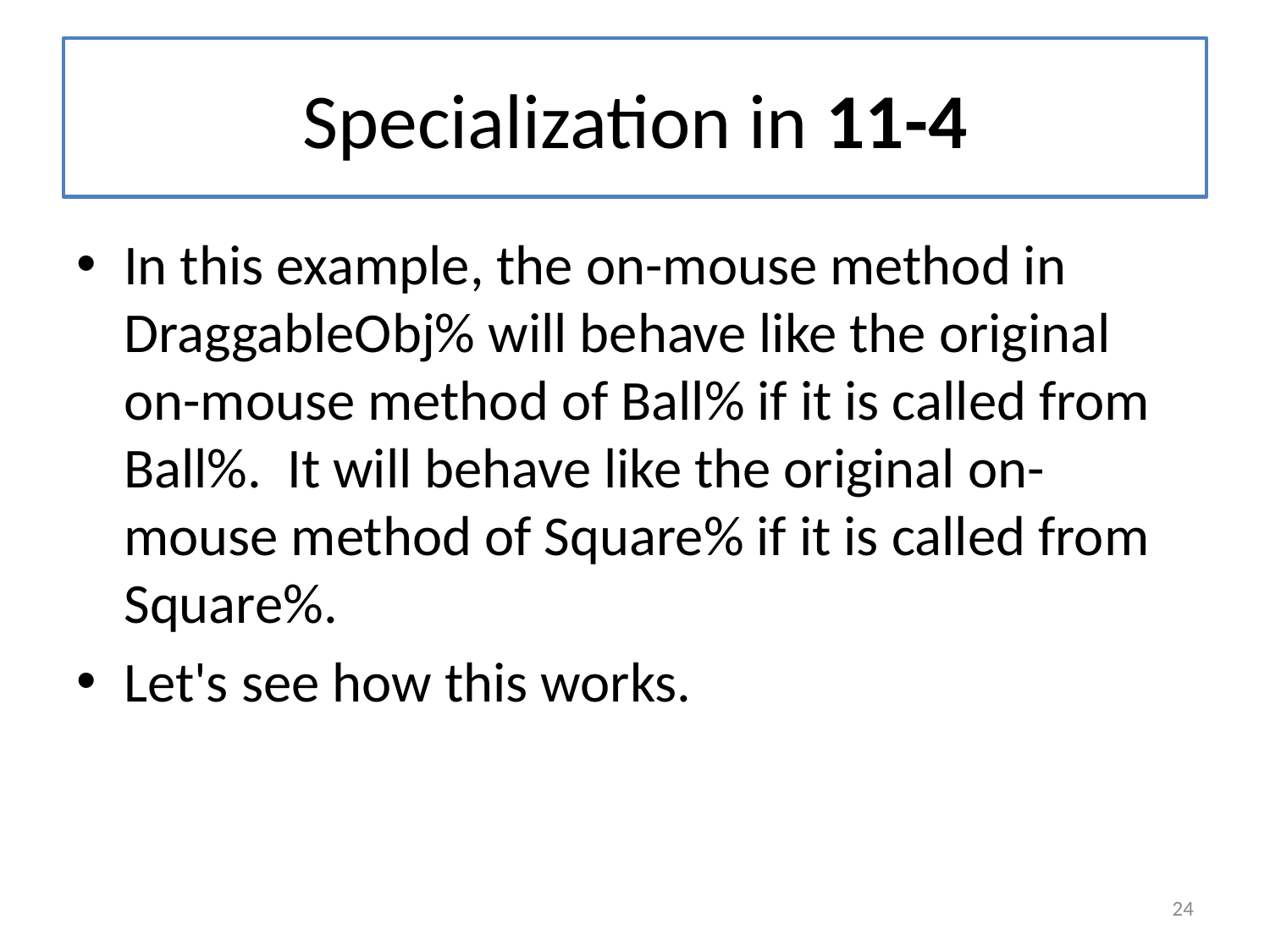

# Specialization in 11-4
In this example, the on-mouse method in DraggableObj% will behave like the original on-mouse method of Ball% if it is called from Ball%.  It will behave like the original on-mouse method of Square% if it is called from Square%.
Let's see how this works.

24